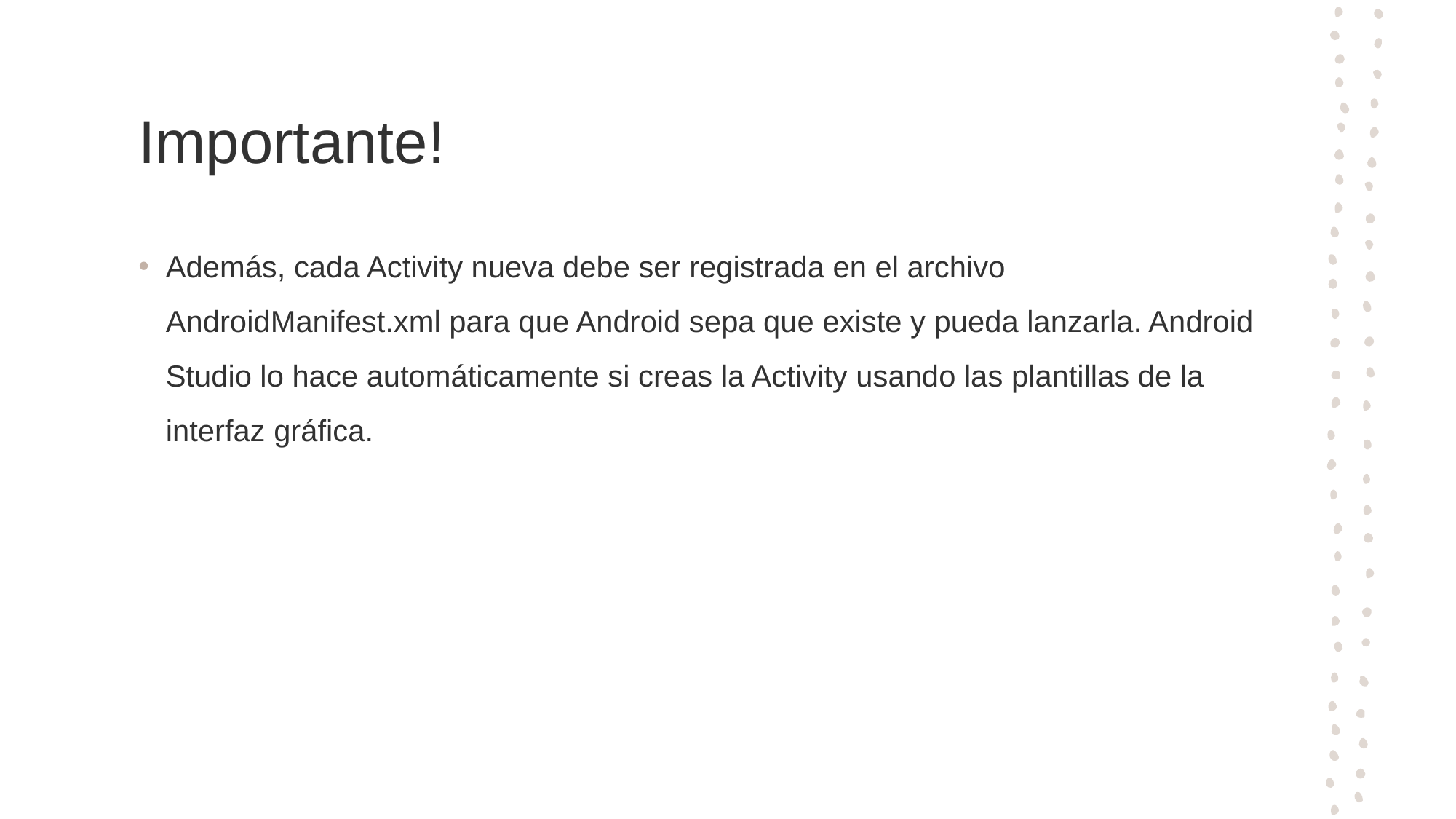

# Importante!
Además, cada Activity nueva debe ser registrada en el archivo AndroidManifest.xml para que Android sepa que existe y pueda lanzarla. Android Studio lo hace automáticamente si creas la Activity usando las plantillas de la interfaz gráfica.